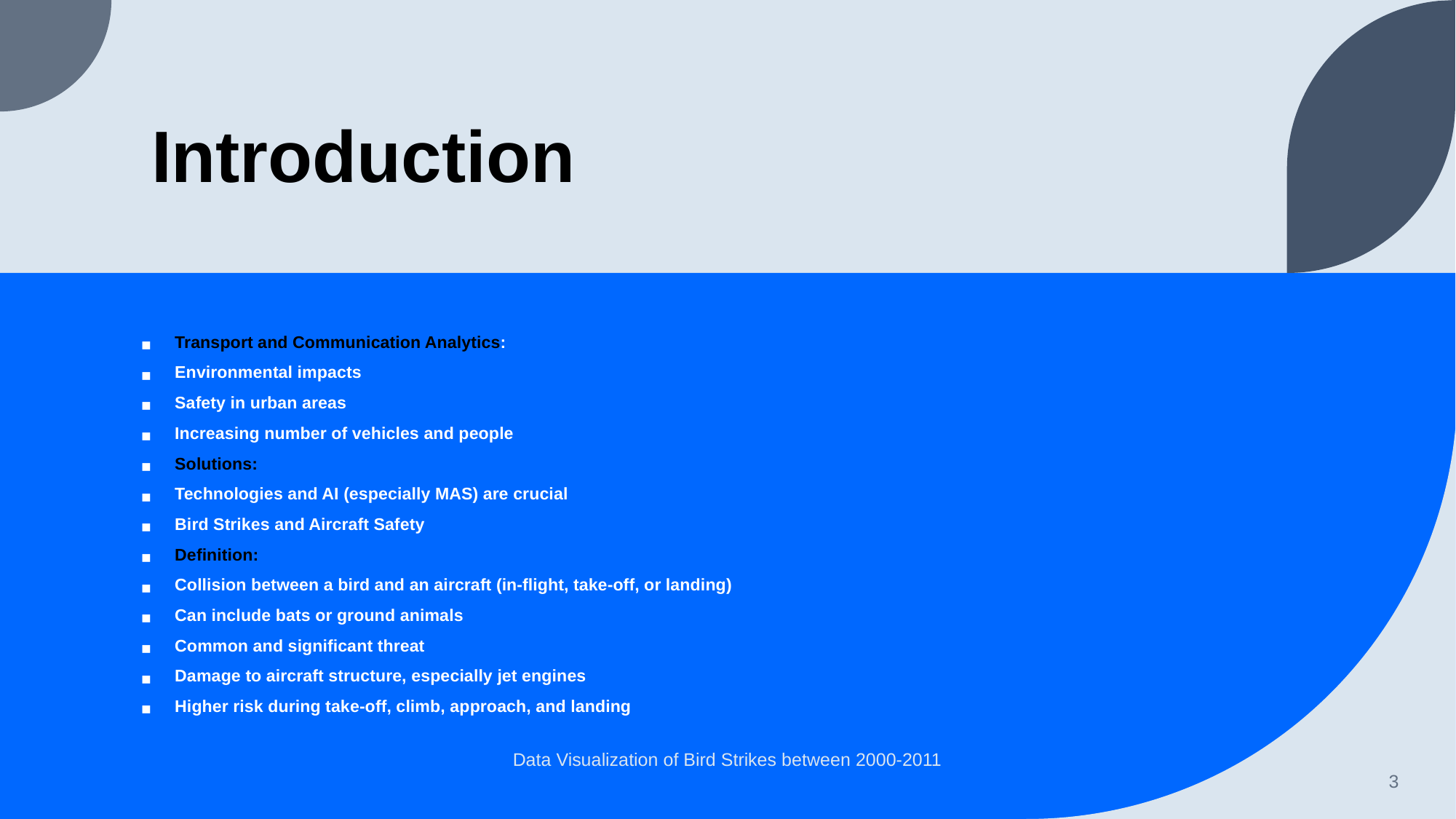

# Introduction
Transport and Communication Analytics:
Environmental impacts
Safety in urban areas
Increasing number of vehicles and people
Solutions:
Technologies and AI (especially MAS) are crucial
Bird Strikes and Aircraft Safety
Definition:
Collision between a bird and an aircraft (in-flight, take-off, or landing)
Can include bats or ground animals
Common and significant threat
Damage to aircraft structure, especially jet engines
Higher risk during take-off, climb, approach, and landing

Data Visualization of Bird Strikes between 2000-2011

3